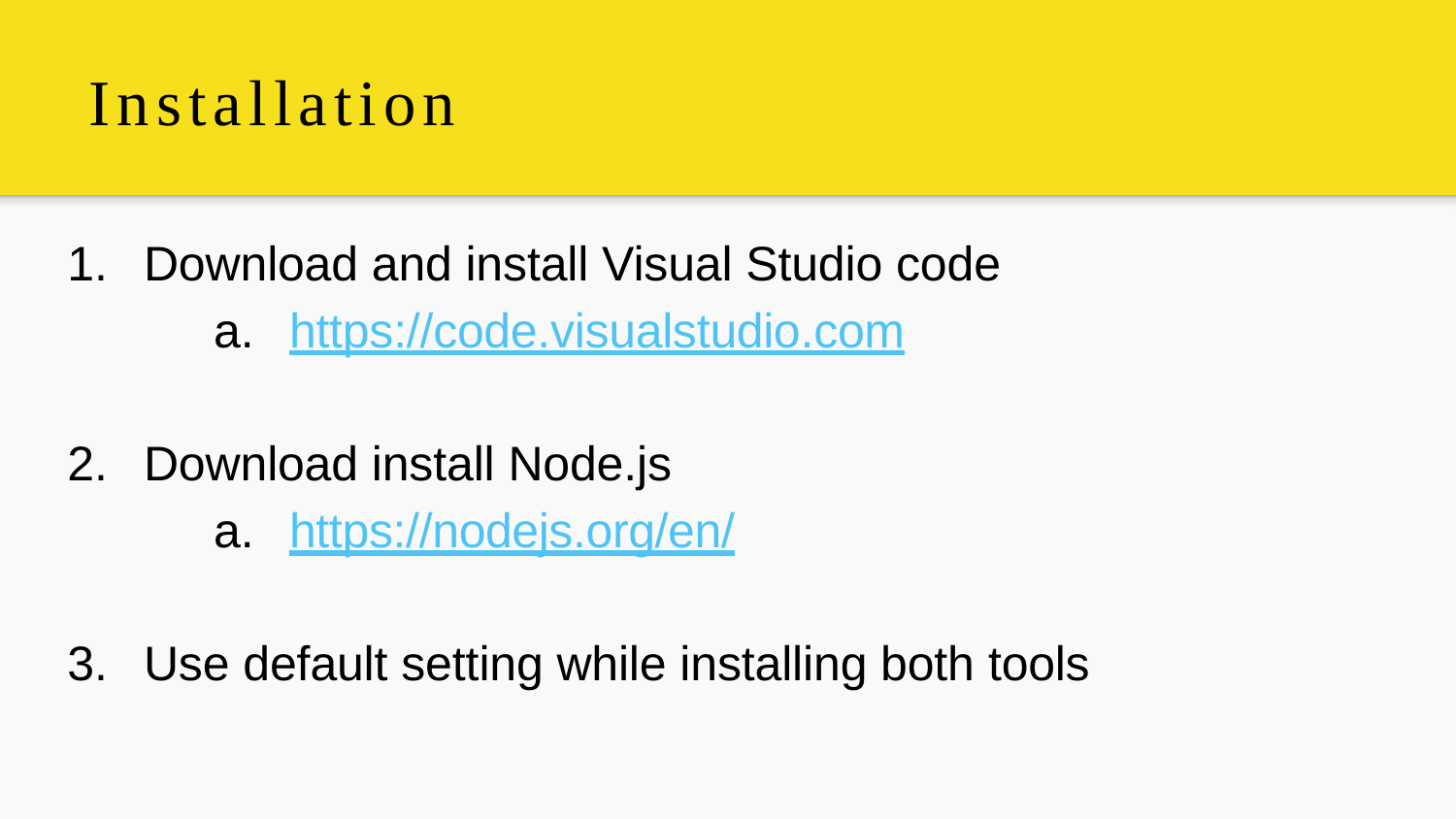

# Installation

Download and install Visual Studio code
https://code.visualstudio.com

Download install Node.js
https://nodejs.org/en/

Use default setting while installing both tools